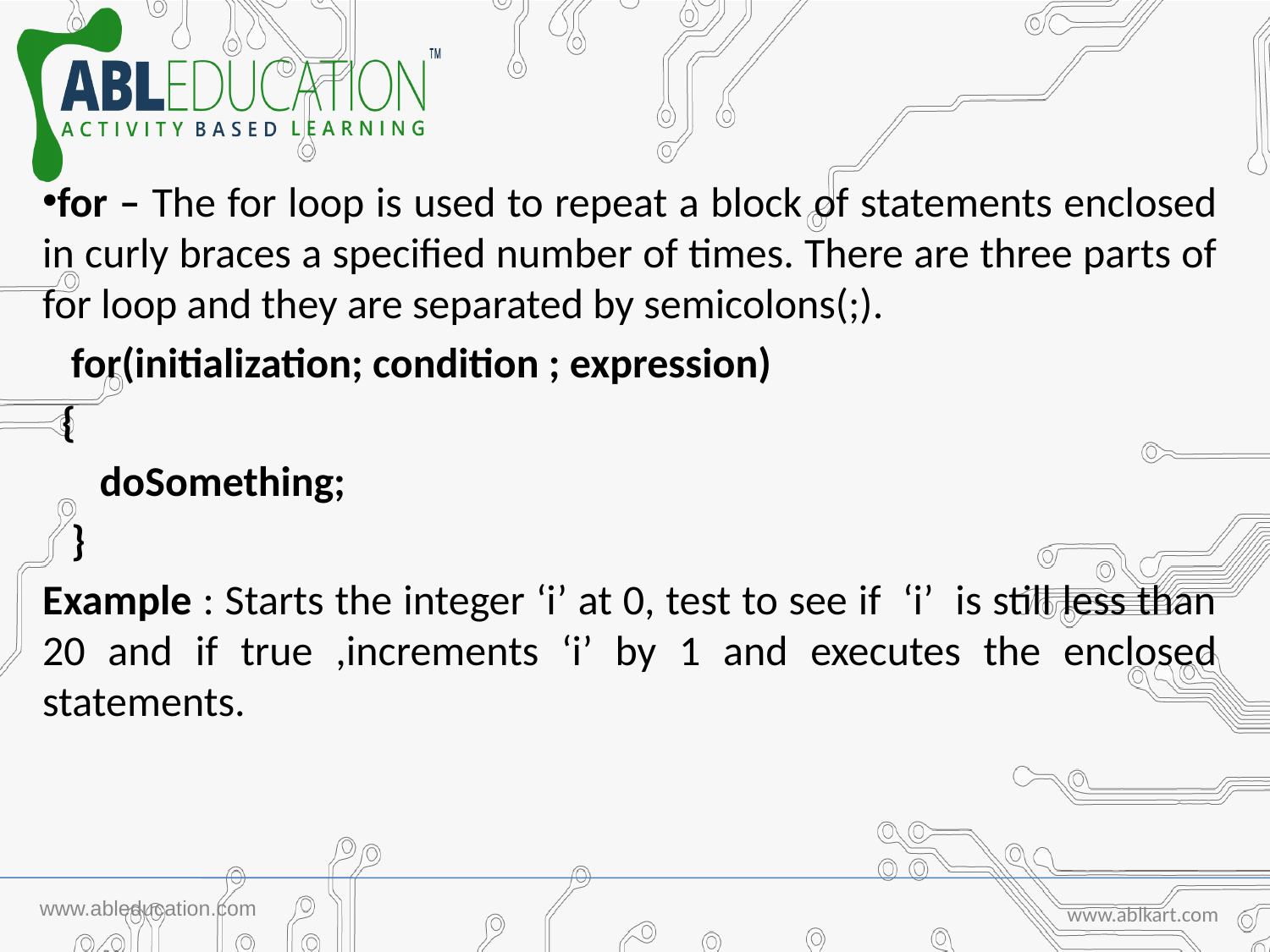

for – The for loop is used to repeat a block of statements enclosed in curly braces a specified number of times. There are three parts of for loop and they are separated by semicolons(;).
   for(initialization; condition ; expression)
  {
      doSomething;
   }
Example : Starts the integer ‘i’ at 0, test to see if  ‘i’  is still less than 20 and if true ,increments ‘i’ by 1 and executes the enclosed statements.
www.ableducation.com
www.ablkart.com